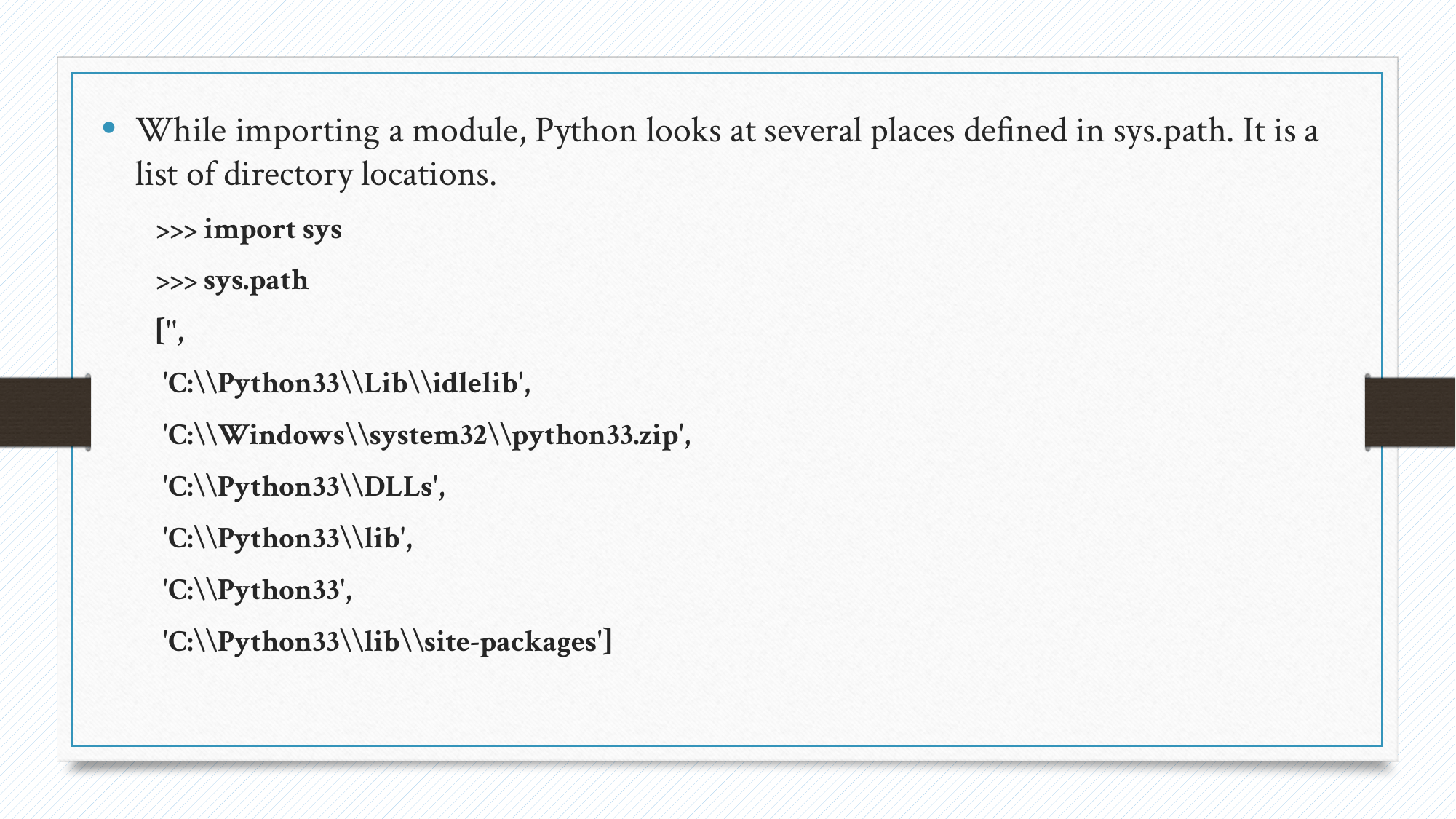

While importing a module, Python looks at several places defined in sys.path. It is a list of directory locations.
>>> import sys
>>> sys.path
['',
 'C:\\Python33\\Lib\\idlelib',
 'C:\\Windows\\system32\\python33.zip',
 'C:\\Python33\\DLLs',
 'C:\\Python33\\lib',
 'C:\\Python33',
 'C:\\Python33\\lib\\site-packages']